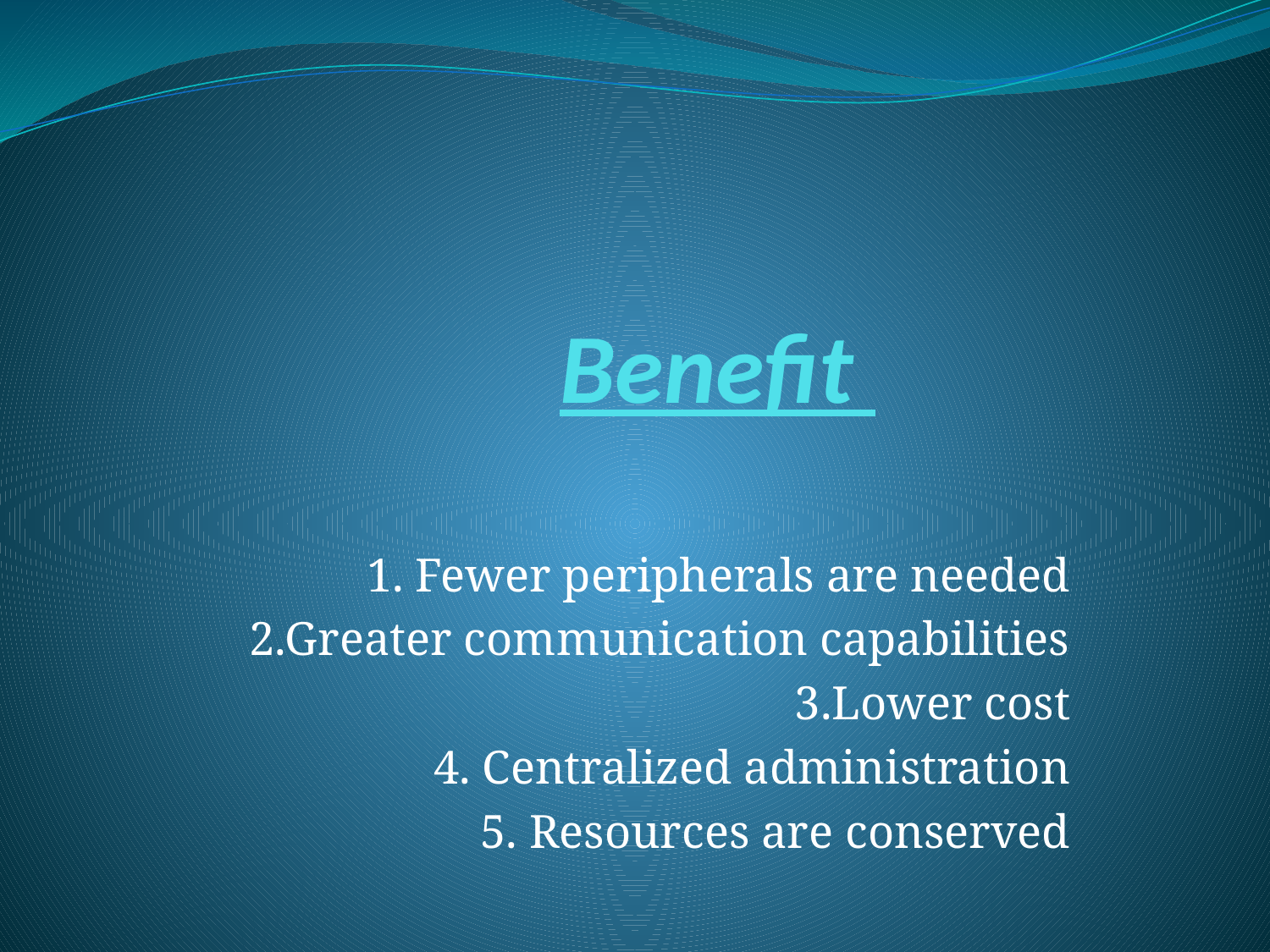

# Benefit
1. Fewer peripherals are needed
2.Greater communication capabilities
3.Lower cost
4. Centralized administration
5. Resources are conserved